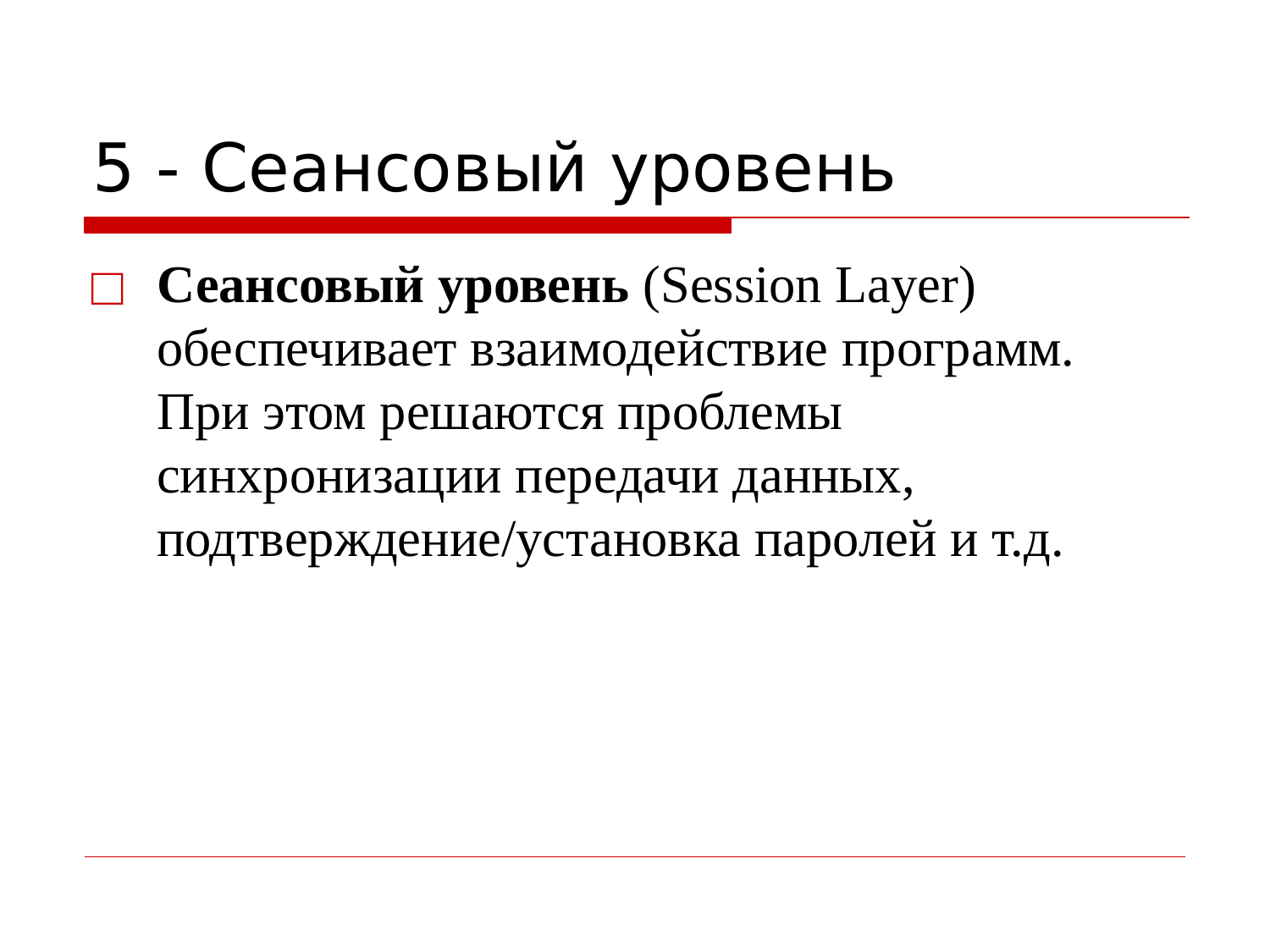

# 5 - Сеансовый уровень
Сеансовый уровень (Session Layer) обеспечивает взаимодействие программ. При этом решаются проблемы синхронизации передачи данных, подтверждение/установка паролей и т.д.